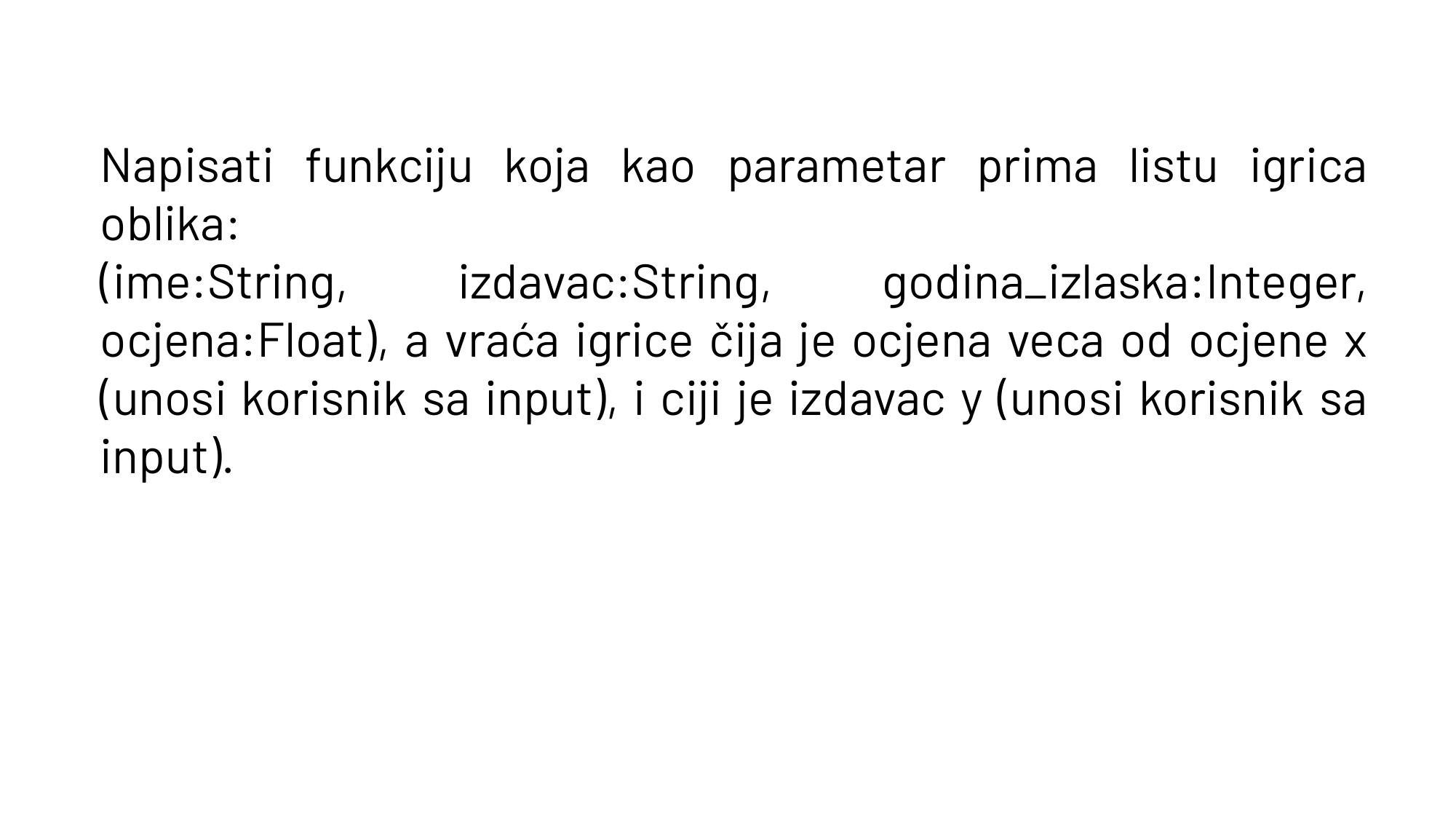

Napisati funkciju koja kao parametar prima listu igrica oblika:
(ime:String, izdavac:String, godina_izlaska:Integer, ocjena:Float), a vraća igrice čija je ocjena veca od ocjene x (unosi korisnik sa input), i ciji je izdavac y (unosi korisnik sa input).